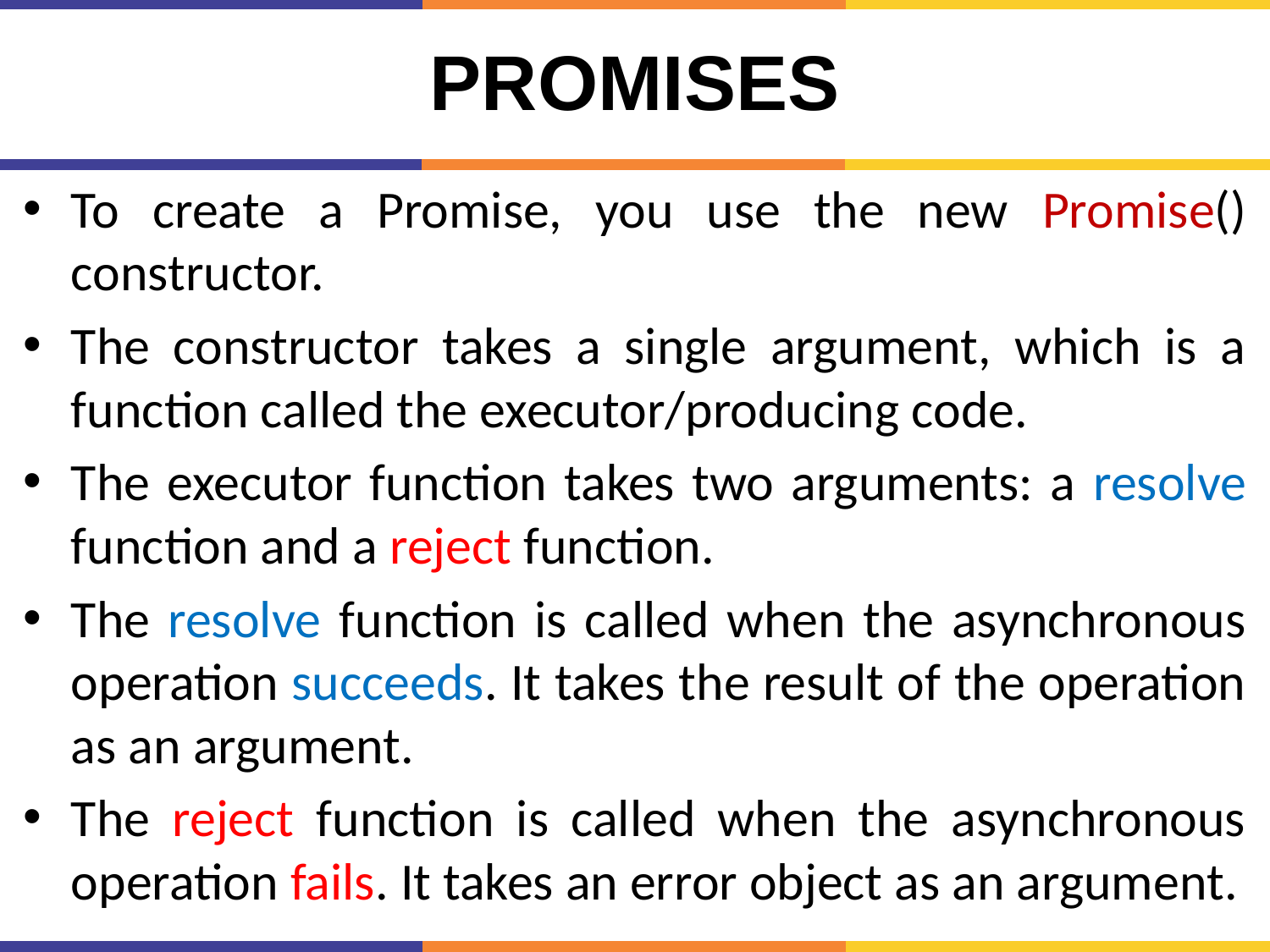

# Promises
To create a Promise, you use the new Promise() constructor.
The constructor takes a single argument, which is a function called the executor/producing code.
The executor function takes two arguments: a resolve function and a reject function.
The resolve function is called when the asynchronous operation succeeds. It takes the result of the operation as an argument.
The reject function is called when the asynchronous operation fails. It takes an error object as an argument.